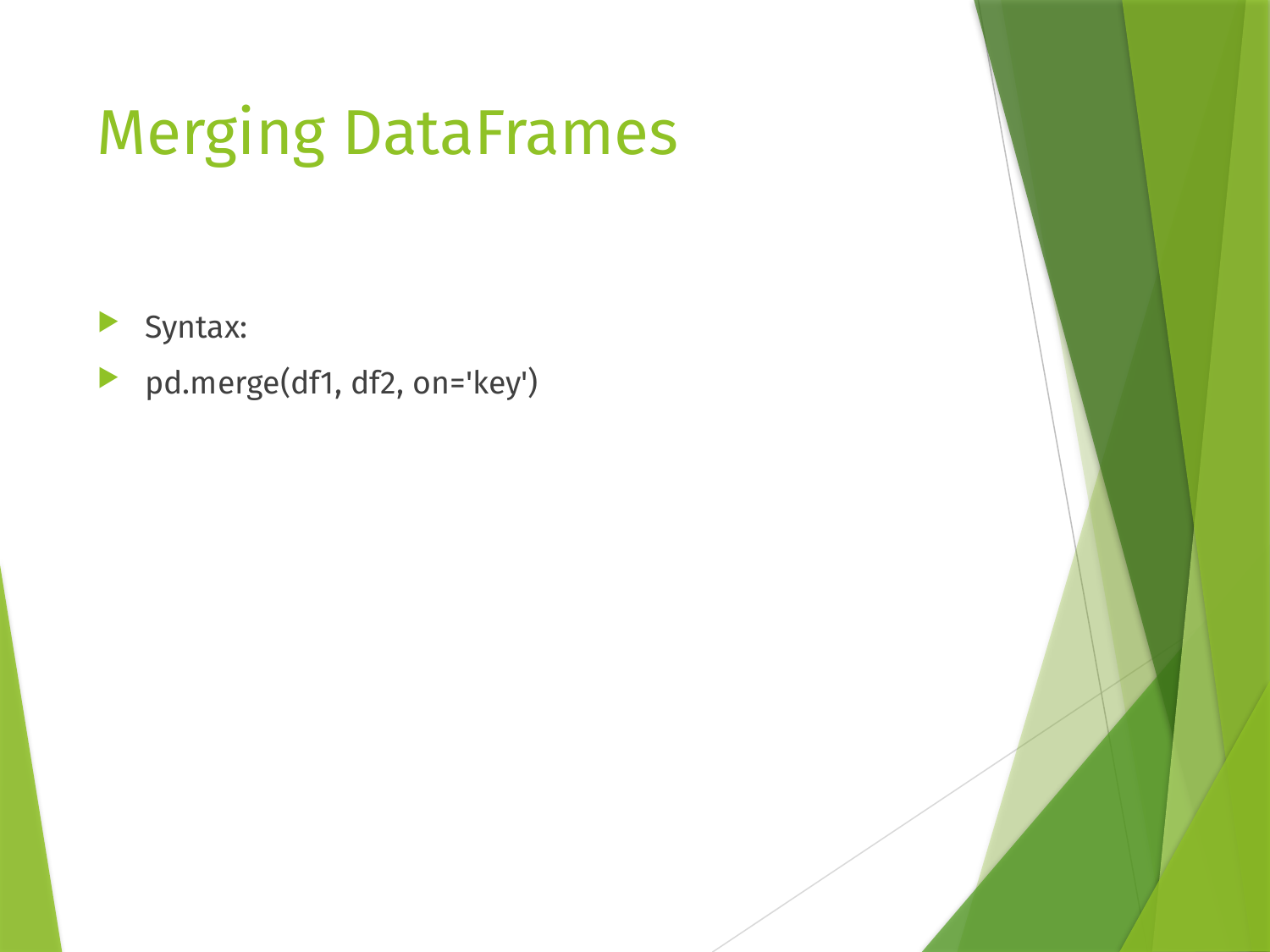

# Merging DataFrames
Syntax:
pd.merge(df1, df2, on='key')